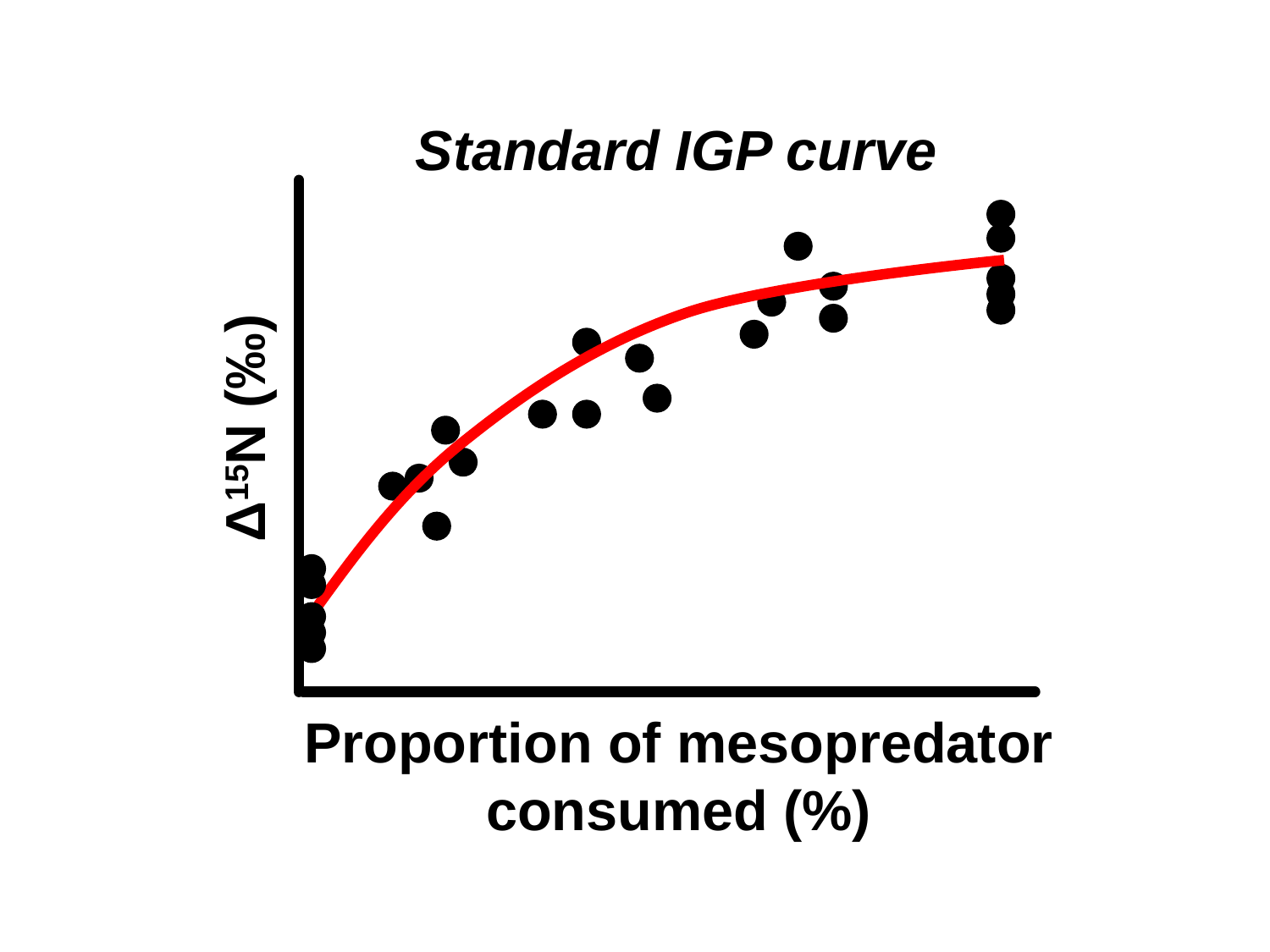

Standard IGP curve

Δ15N (‰)

Proportion of mesopredator consumed (%)